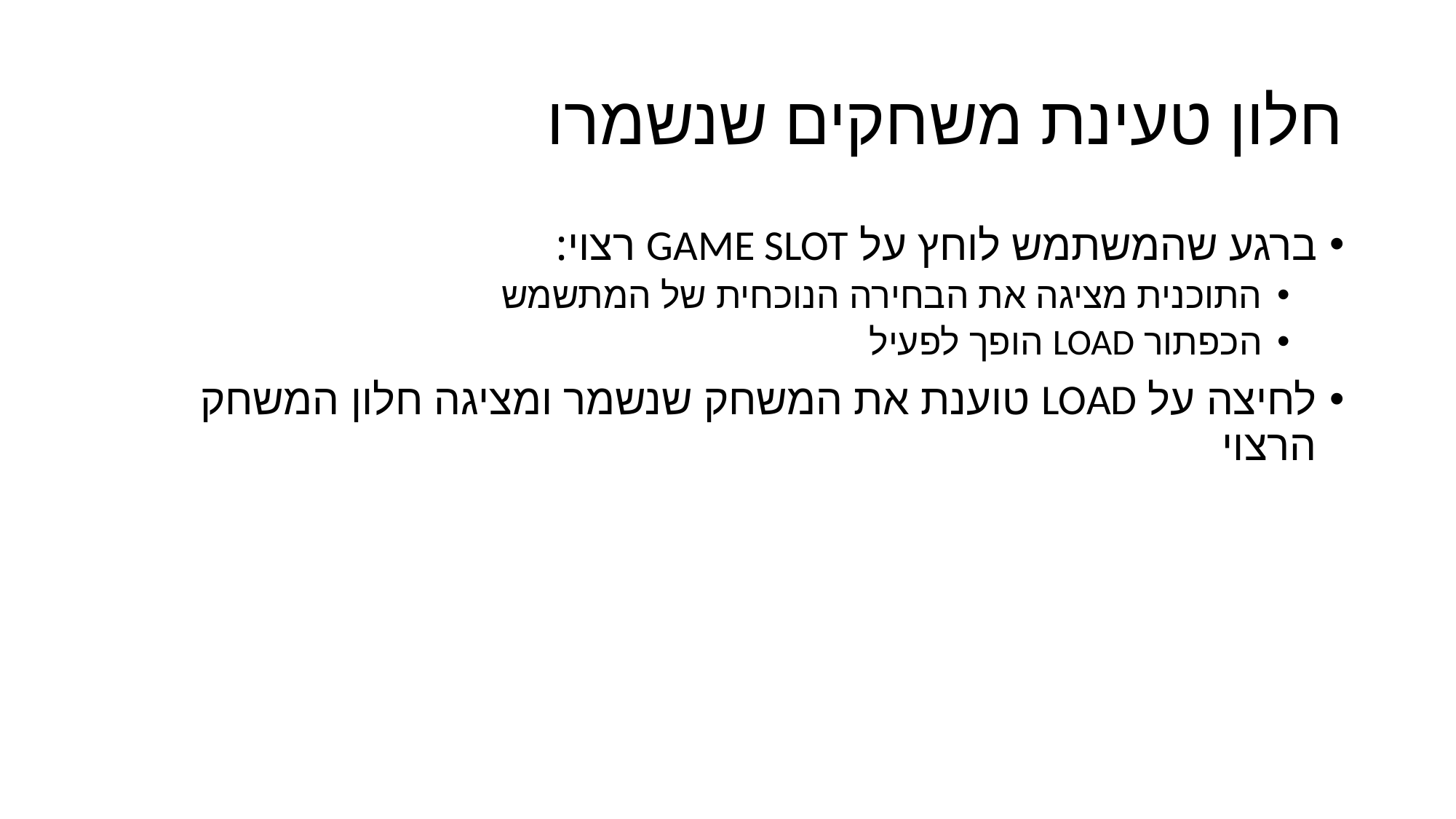

# חלון טעינת משחקים שנשמרו
ברגע שהמשתמש לוחץ על GAME SLOT רצוי:
התוכנית מציגה את הבחירה הנוכחית של המתשמש
הכפתור LOAD הופך לפעיל
לחיצה על LOAD טוענת את המשחק שנשמר ומציגה חלון המשחק הרצוי